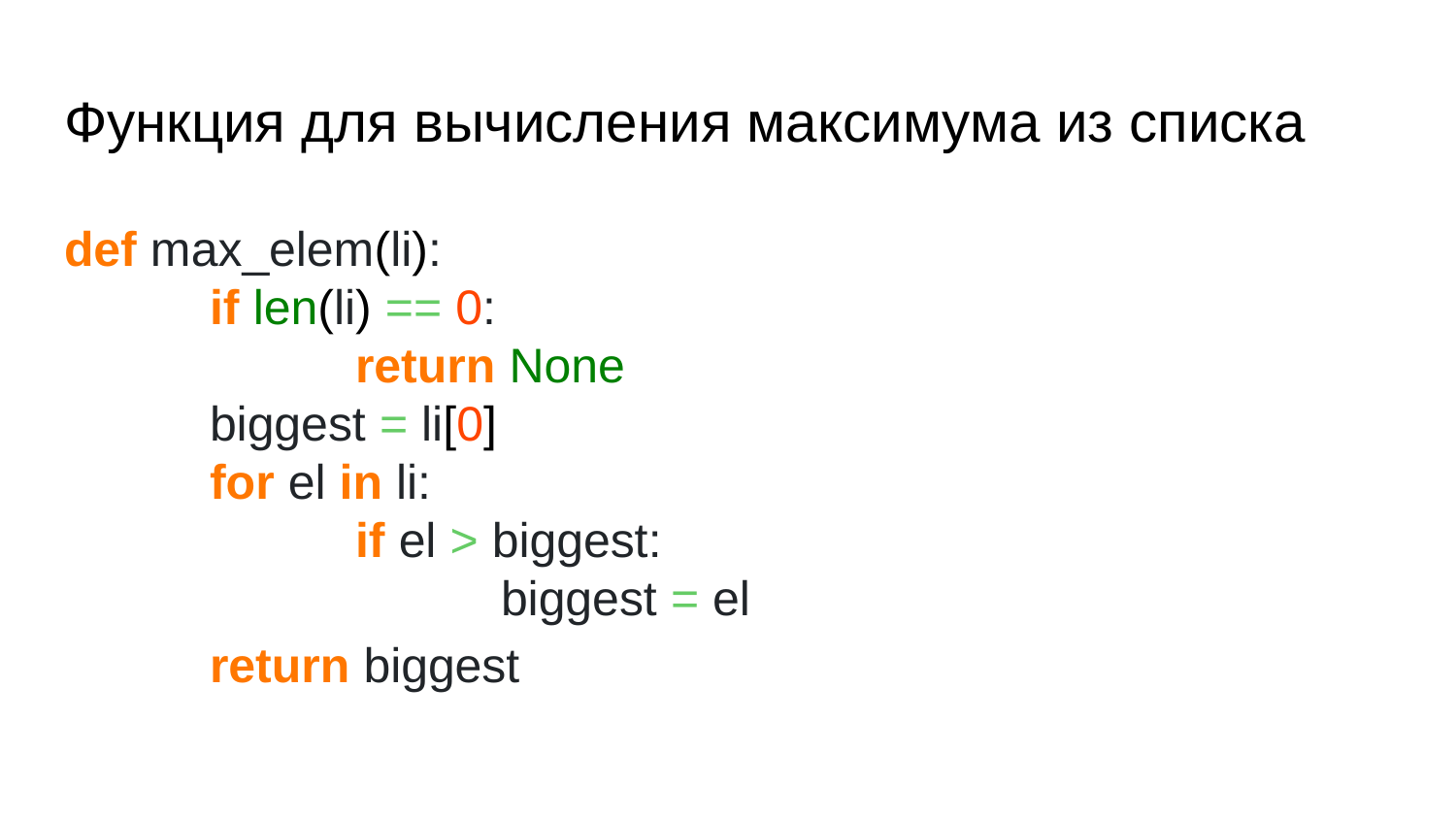

# Функция для вычисления максимума из списка
def max_elem(li):
	if len(li) == 0:
		return None
	biggest = li[0]
	for el in li:
		if el > biggest:
			biggest = el
	return biggest